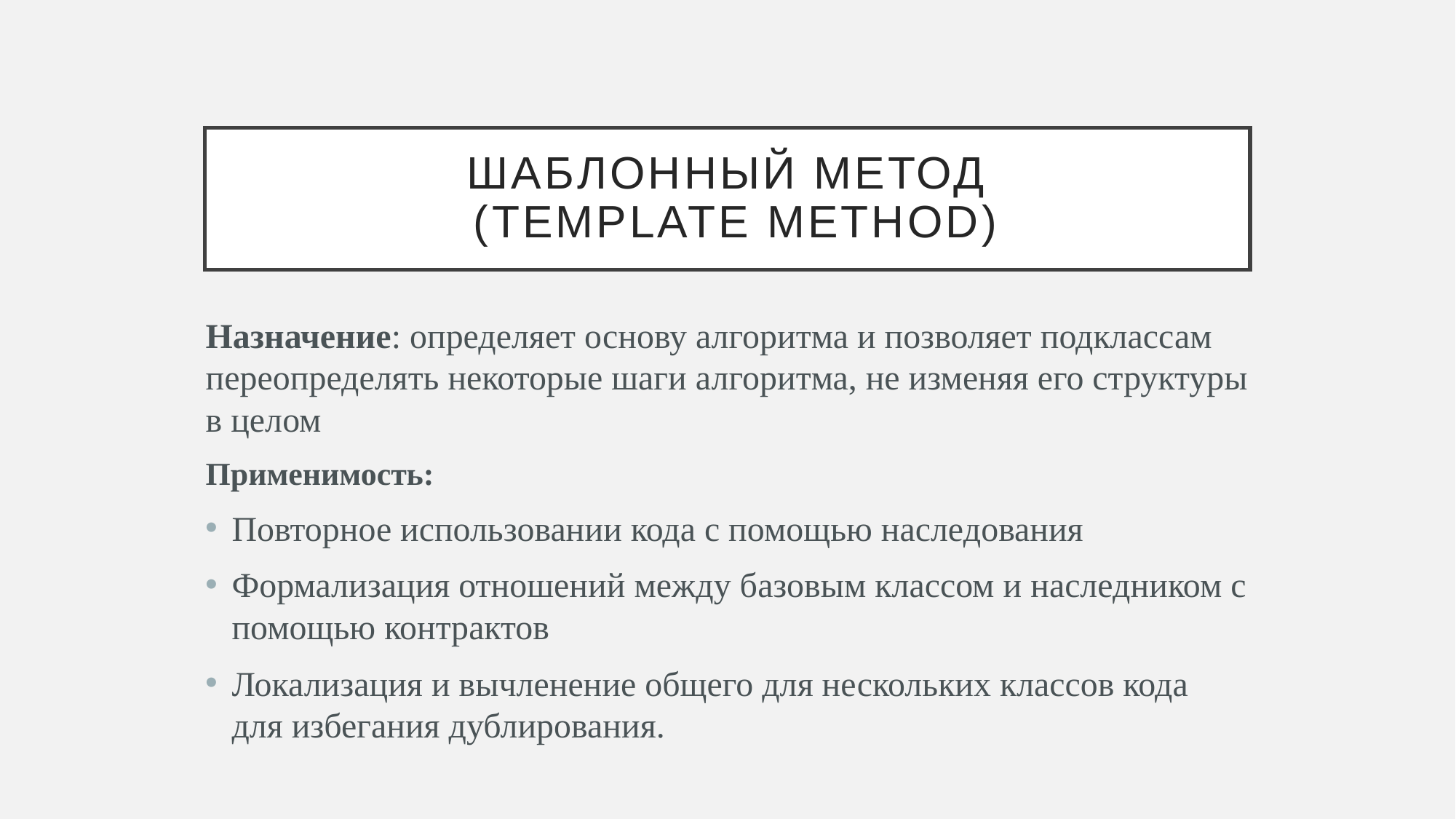

# Шаблонный метод (Template method)
Назначение: определяет основу алгоритма и позволяет подклассам переопределять некоторые шаги алгоритма, не изменяя его структуры в целом
Применимость:
Повторное использовании кода с помощью наследования
Формализация отношений между базовым классом и наследником с помощью контрактов
Локализация и вычленение общего для нескольких классов кода для избегания дублирования.